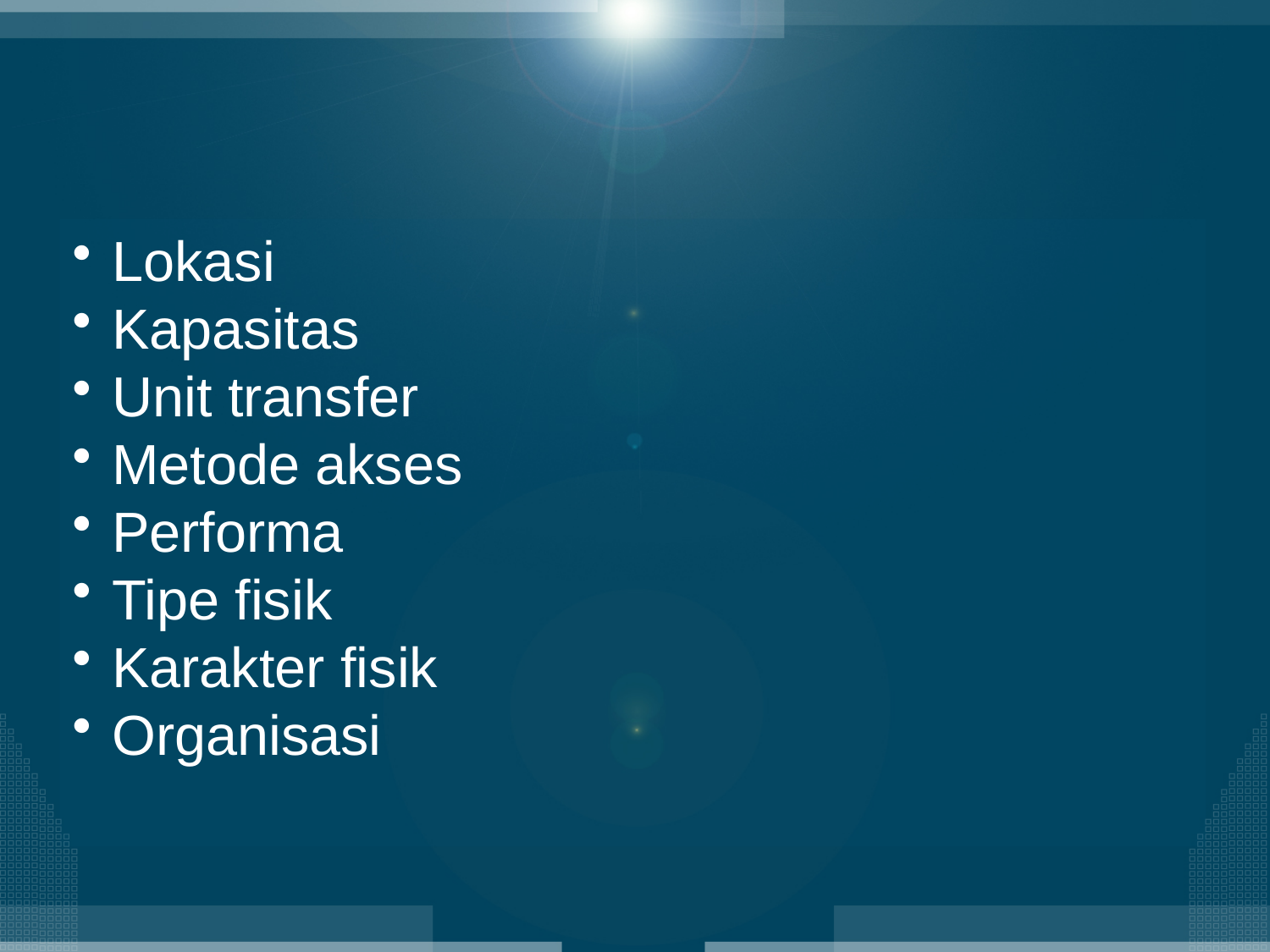

#
Lokasi
Kapasitas
Unit transfer
Metode akses
Performa
Tipe fisik
Karakter fisik
Organisasi